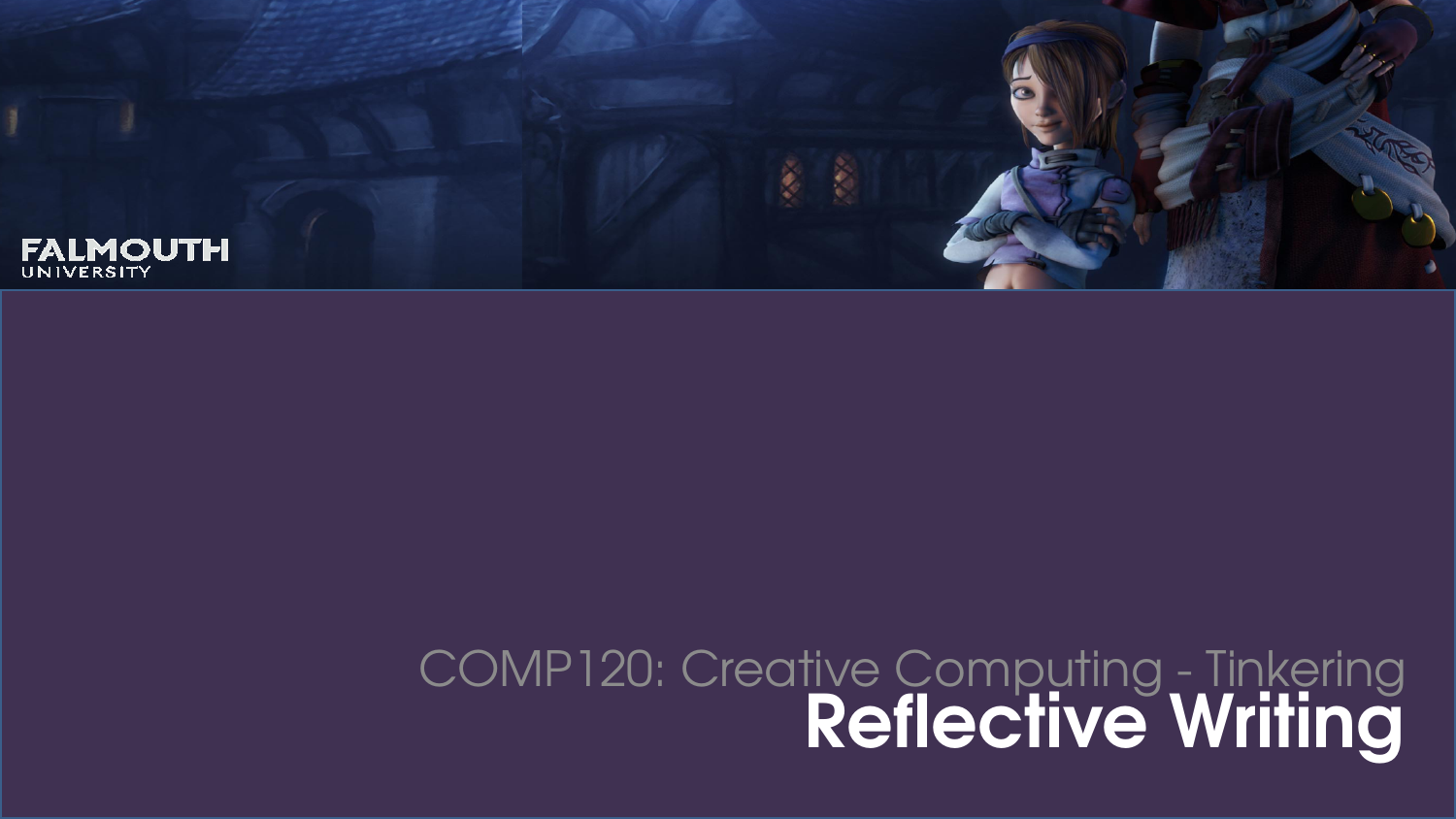

# Reflective Writing
COMP120: Creative Computing - Tinkering